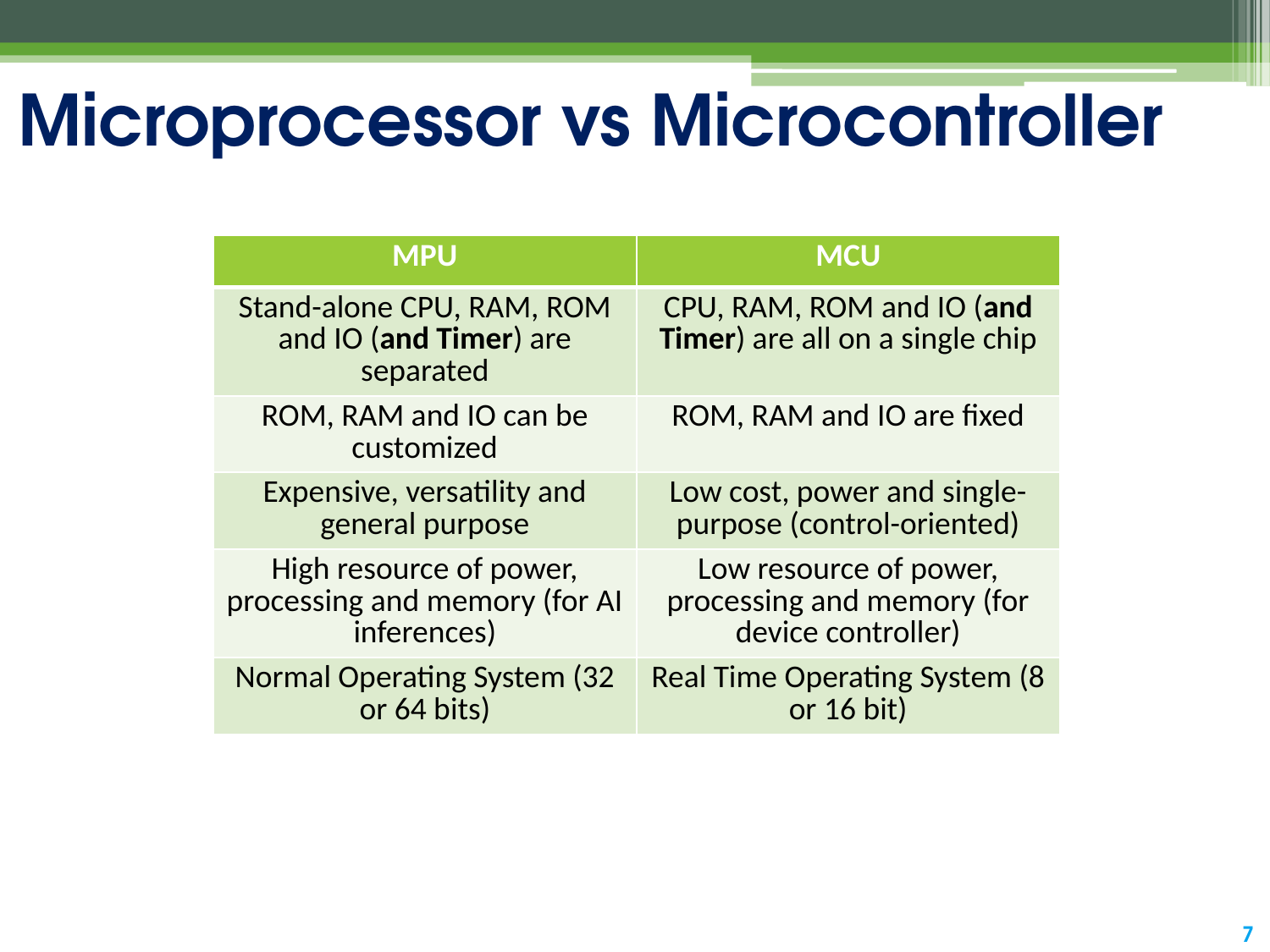

# Microprocessor vs Microcontroller
| MPU | MCU |
| --- | --- |
| Stand-alone CPU, RAM, ROM and IO (and Timer) are separated | CPU, RAM, ROM and IO (and Timer) are all on a single chip |
| ROM, RAM and IO can be customized | ROM, RAM and IO are fixed |
| Expensive, versatility and general purpose | Low cost, power and single-purpose (control-oriented) |
| High resource of power, processing and memory (for AI inferences) | Low resource of power, processing and memory (for device controller) |
| Normal Operating System (32 or 64 bits) | Real Time Operating System (8 or 16 bit) |